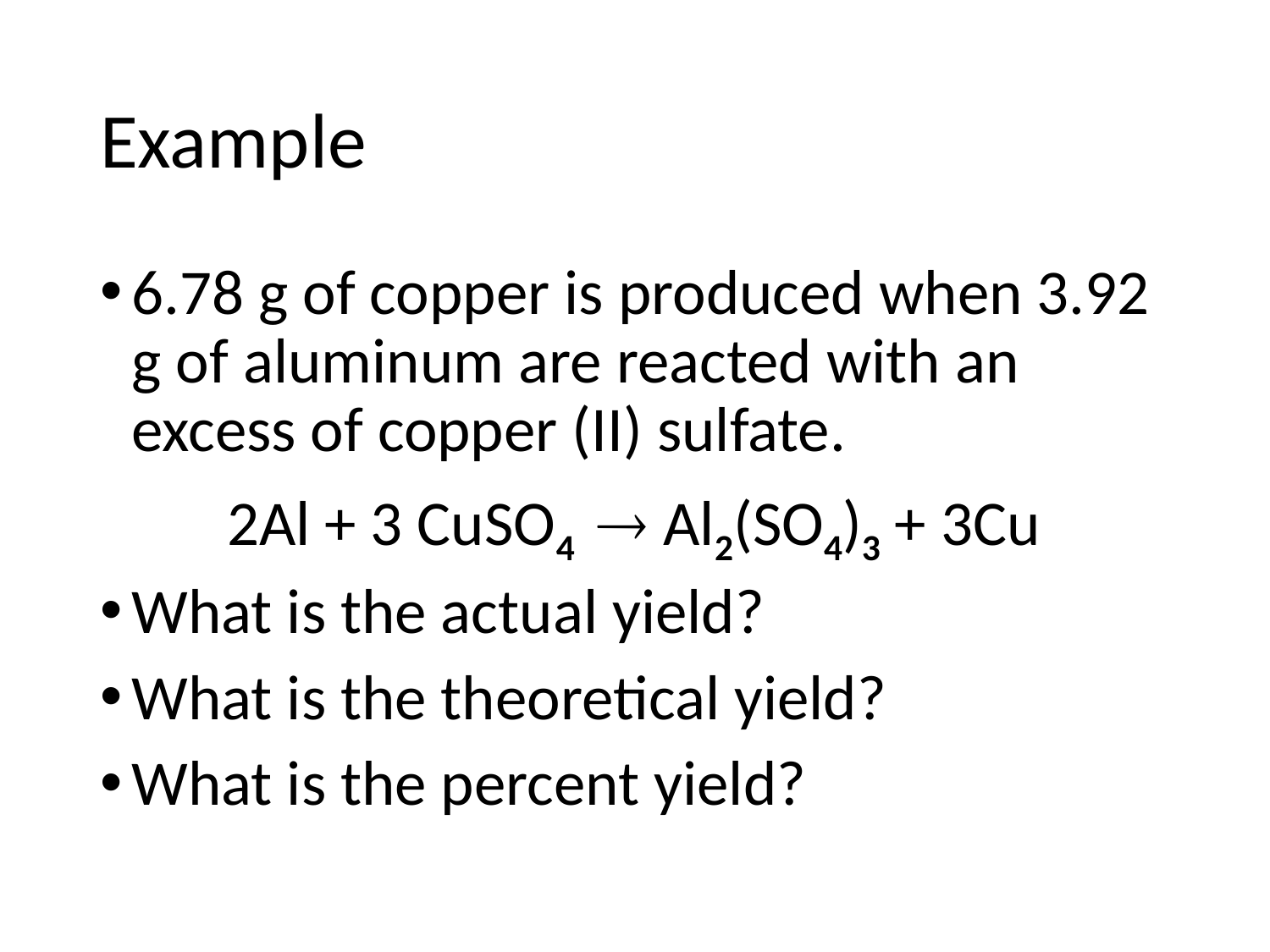

# Example
6.78 g of copper is produced when 3.92 g of aluminum are reacted with an excess of copper (II) sulfate.
	2Al + 3 CuSO4  → Al2(SO4)3 + 3Cu
What is the actual yield?
What is the theoretical yield?
What is the percent yield?